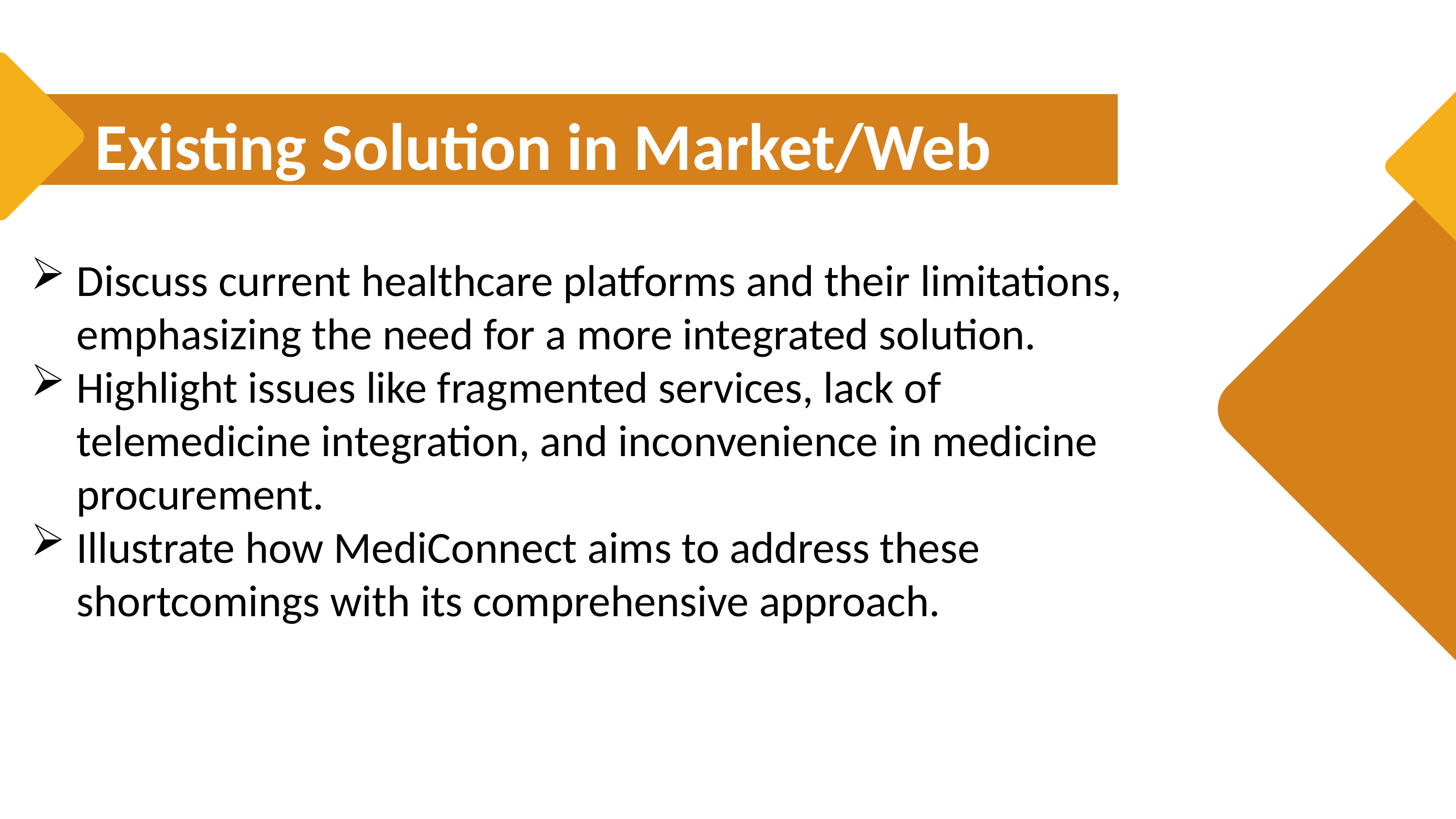

Existing Solution in Market/Web

Our Vision
Discuss current healthcare platforms and their limitations, emphasizing the need for a more integrated solution.
Highlight issues like fragmented services, lack of telemedicine integration, and inconvenience in medicine procurement.
Illustrate how MediConnect aims to address these shortcomings with its comprehensive approach.